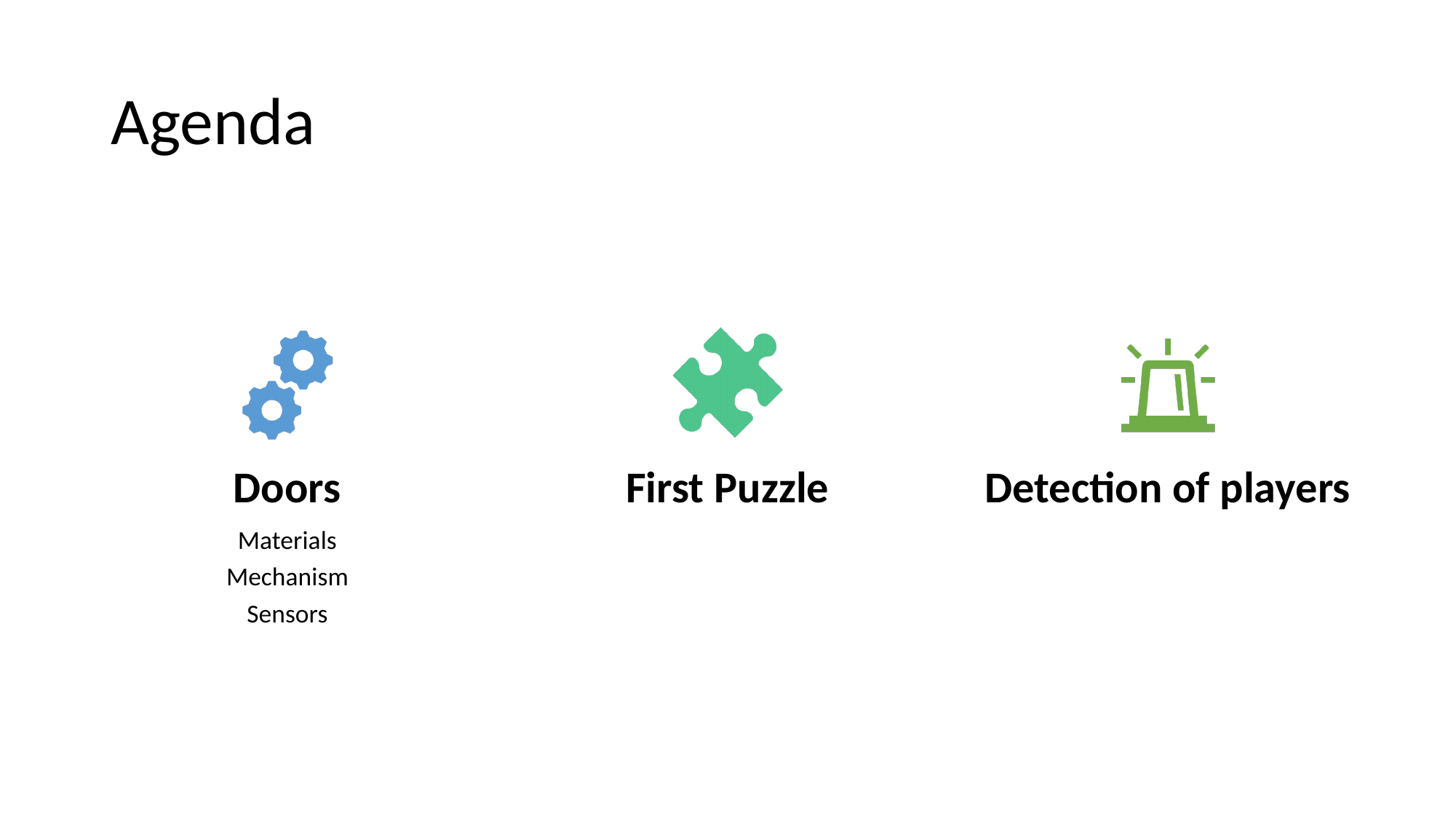

# Agenda
Doors
Materials
Mechanism
Sensors
First Puzzle
Detection of players